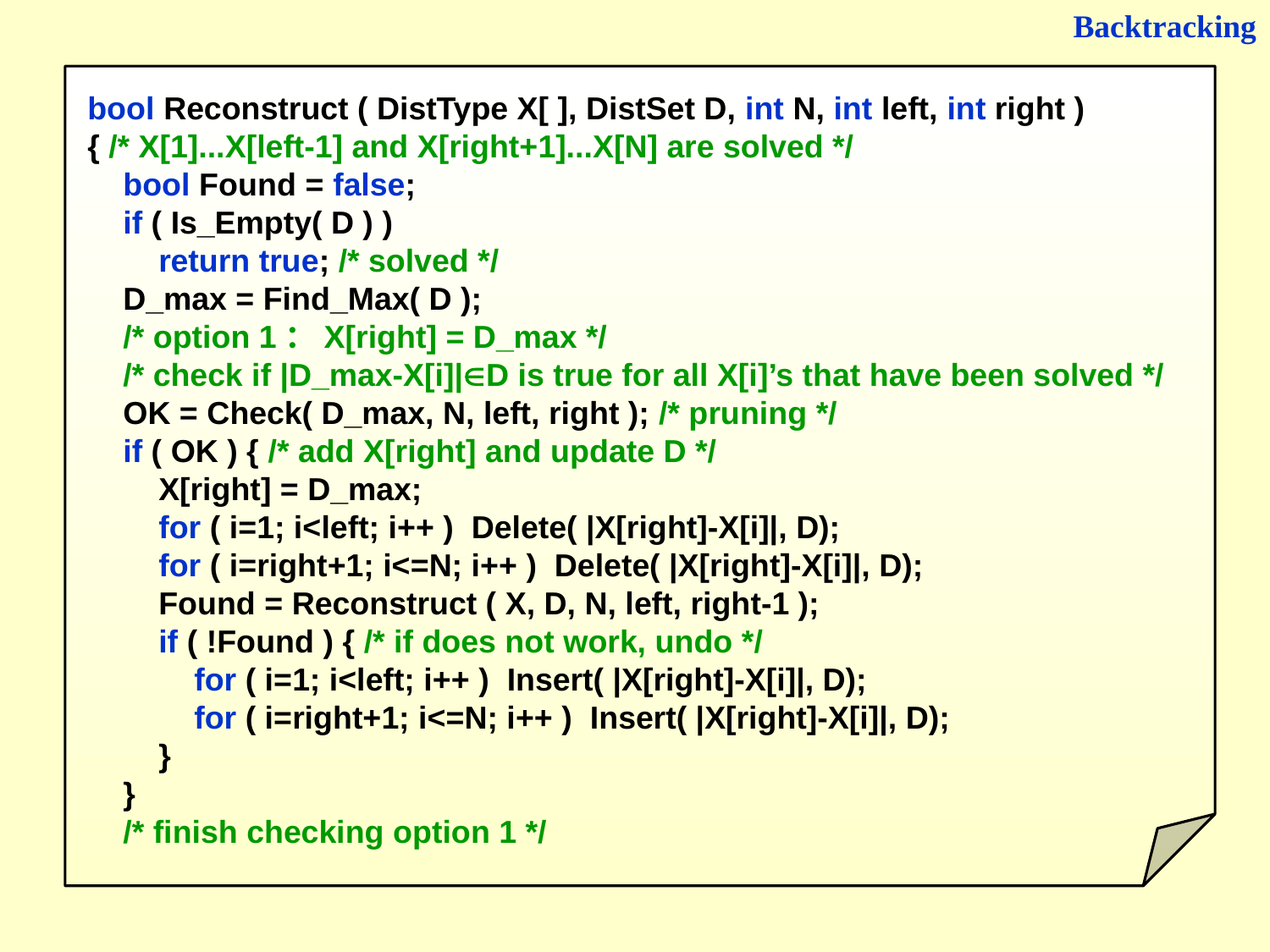

Backtracking
bool Reconstruct ( DistType X[ ], DistSet D, int N, int left, int right )
{ /* X[1]...X[left-1] and X[right+1]...X[N] are solved */
    bool Found = false;
    if ( Is_Empty( D ) )
        return true; /* solved */
    D_max = Find_Max( D );
    /* option 1：X[right] = D_max */
    /* check if |D_max-X[i]|∈D is true for all X[i]’s that have been solved */
    OK = Check( D_max, N, left, right ); /* pruning */
    if ( OK ) { /* add X[right] and update D */
        X[right] = D_max;
        for ( i=1; i<left; i++ )  Delete( |X[right]-X[i]|, D);
        for ( i=right+1; i<=N; i++ )  Delete( |X[right]-X[i]|, D);
        Found = Reconstruct ( X, D, N, left, right-1 );
        if ( !Found ) { /* if does not work, undo */
            for ( i=1; i<left; i++ )  Insert( |X[right]-X[i]|, D);
            for ( i=right+1; i<=N; i++ )  Insert( |X[right]-X[i]|, D);
        }
    }
    /* finish checking option 1 */